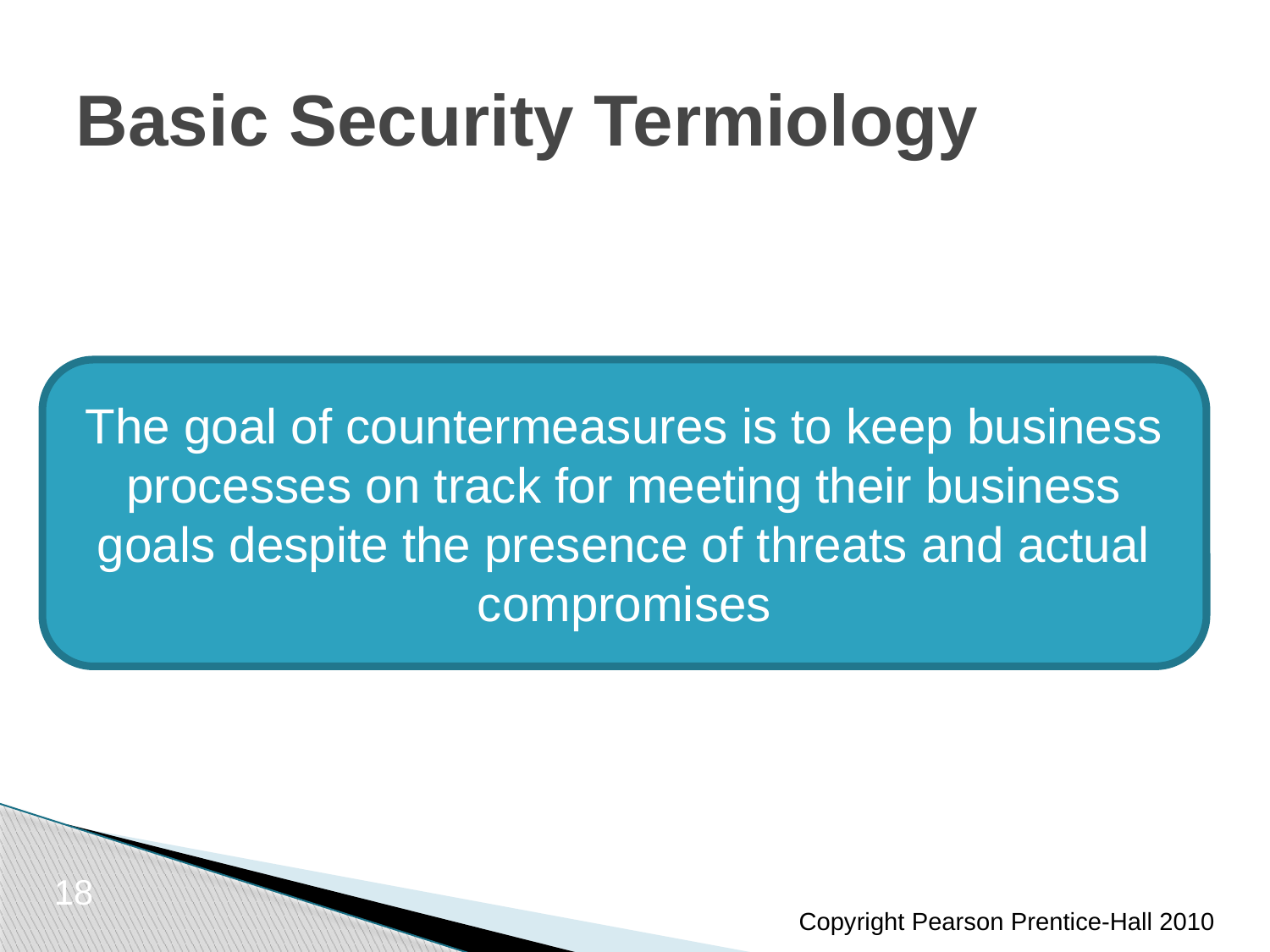

# Basic Security Termiology

The goal of countermeasures is to keep business processes on track for meeting their business goals despite the presence of threats and actual compromises
18
Copyright Pearson Prentice-Hall 2010